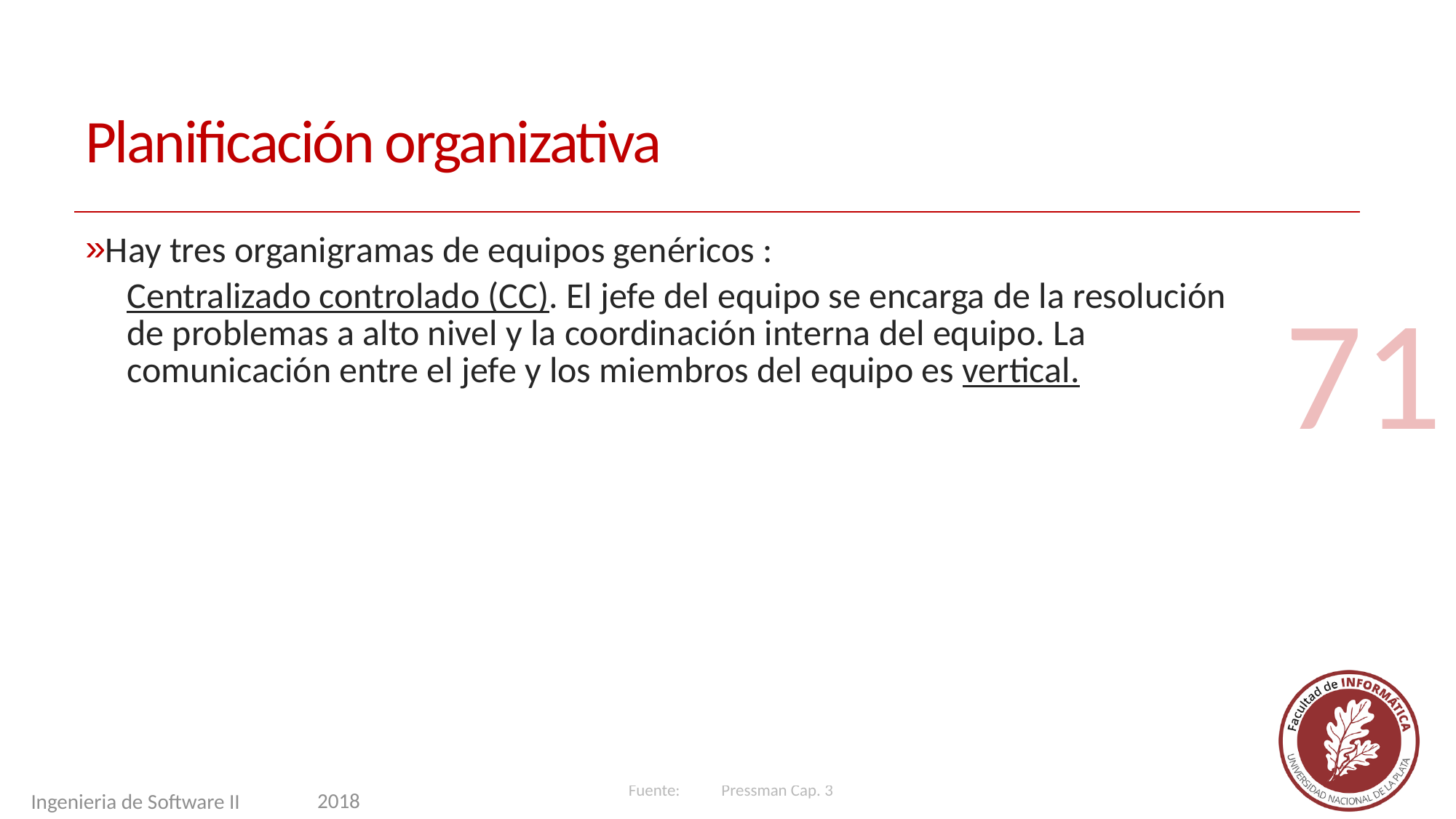

# Planificación organizativa
71
Hay tres organigramas de equipos genéricos :
Centralizado controlado (CC). El jefe del equipo se encarga de la resolución de problemas a alto nivel y la coordinación interna del equipo. La comunicación entre el jefe y los miembros del equipo es vertical.
71
Pressman Cap. 3

2018
Ingenieria de Software II